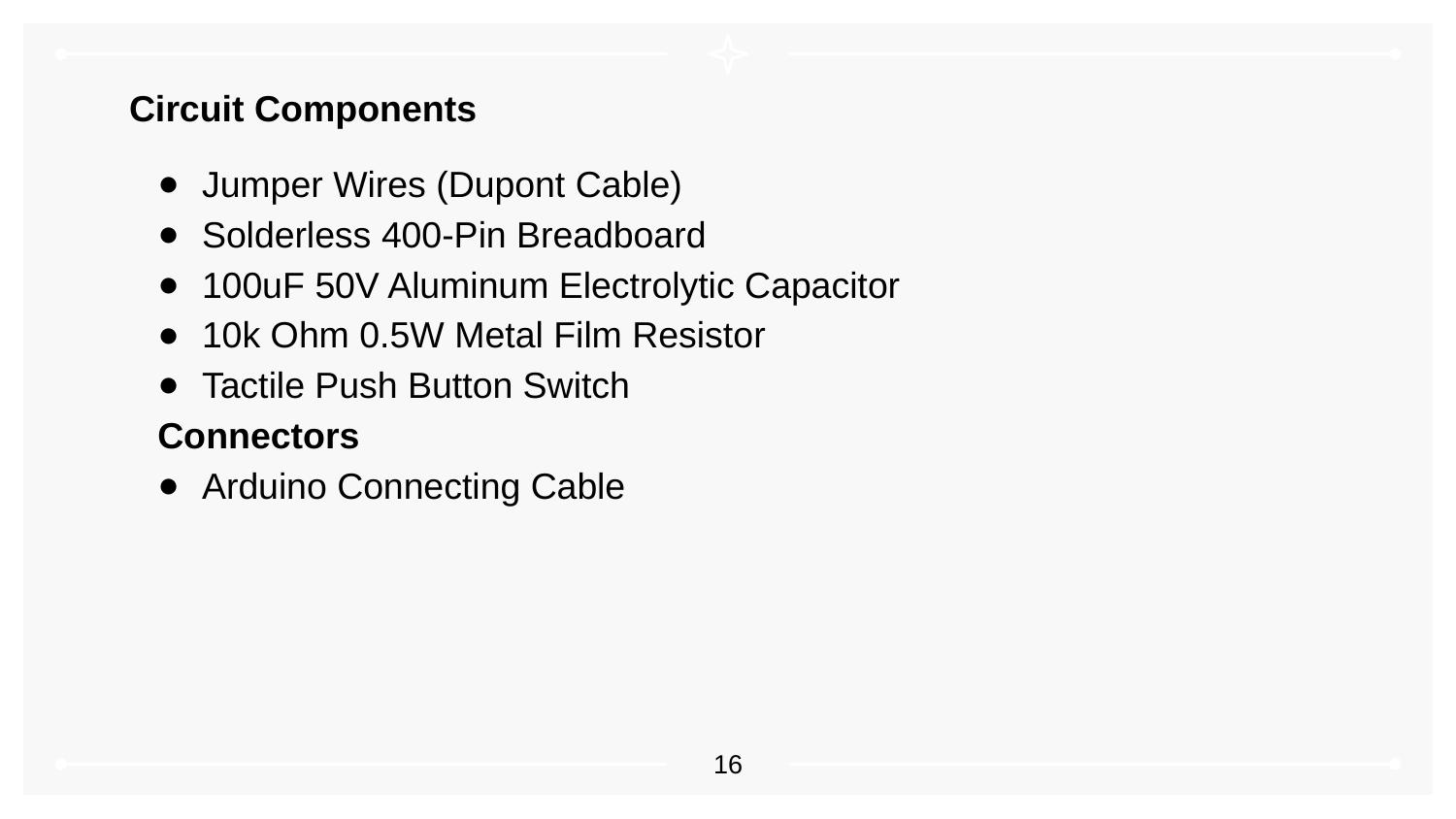

# Circuit Components
Jumper Wires (Dupont Cable)
Solderless 400-Pin Breadboard
100uF 50V Aluminum Electrolytic Capacitor
10k Ohm 0.5W Metal Film Resistor
Tactile Push Button Switch
Connectors
Arduino Connecting Cable
16